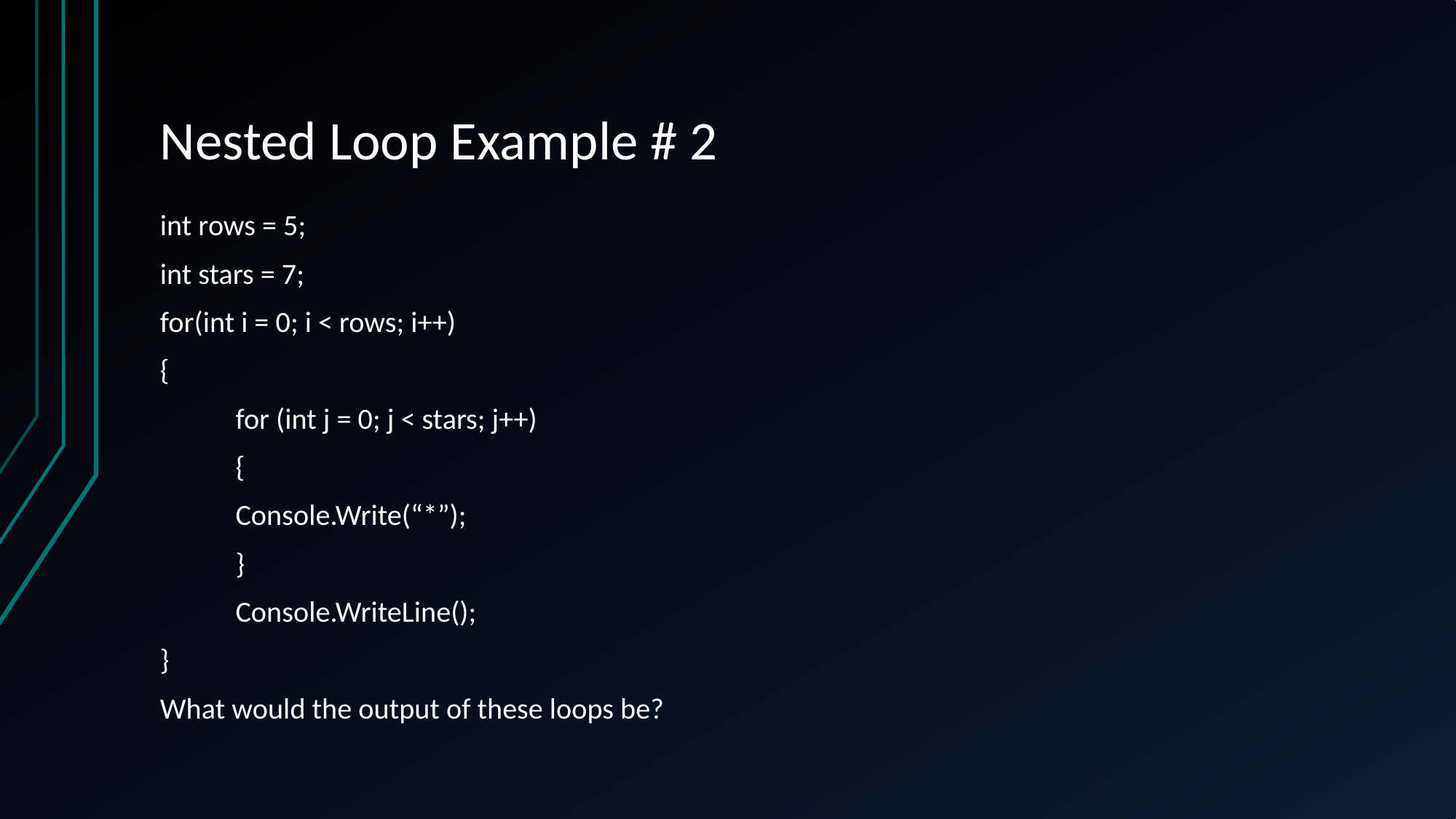

# Nested Loop Example # 2
int rows = 5;
int stars = 7;
for(int i = 0; i < rows; i++)
{
	for (int j = 0; j < stars; j++)
	{
		Console.Write(“*”);
	}
	Console.WriteLine();
}
What would the output of these loops be?